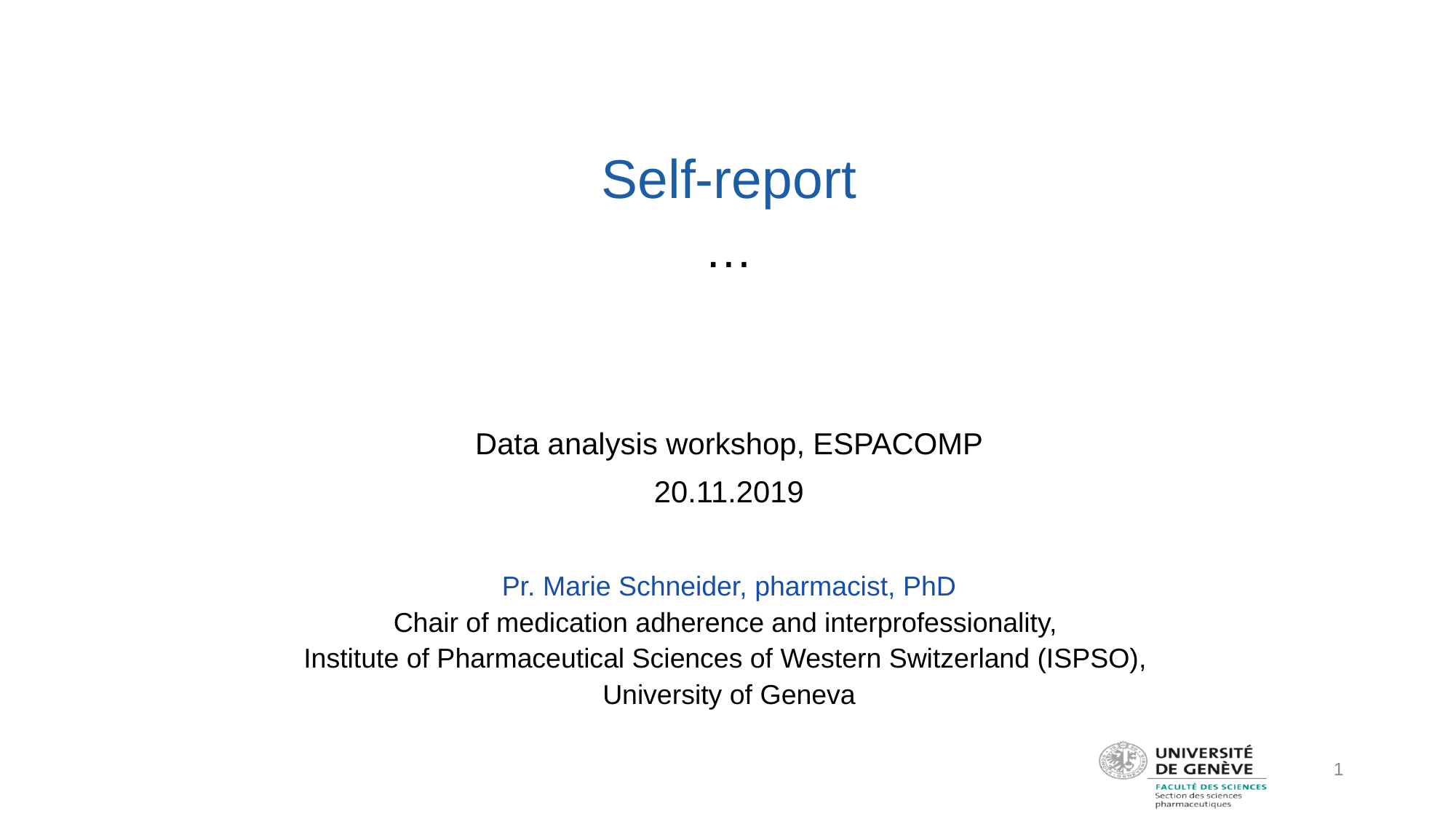

Self-report
…

Data analysis workshop, ESPACOMP
20.11.2019

Pr. Marie Schneider, pharmacist, PhD
Chair of medication adherence and interprofessionality,
Institute of Pharmaceutical Sciences of Western Switzerland (ISPSO),
University of Geneva
1